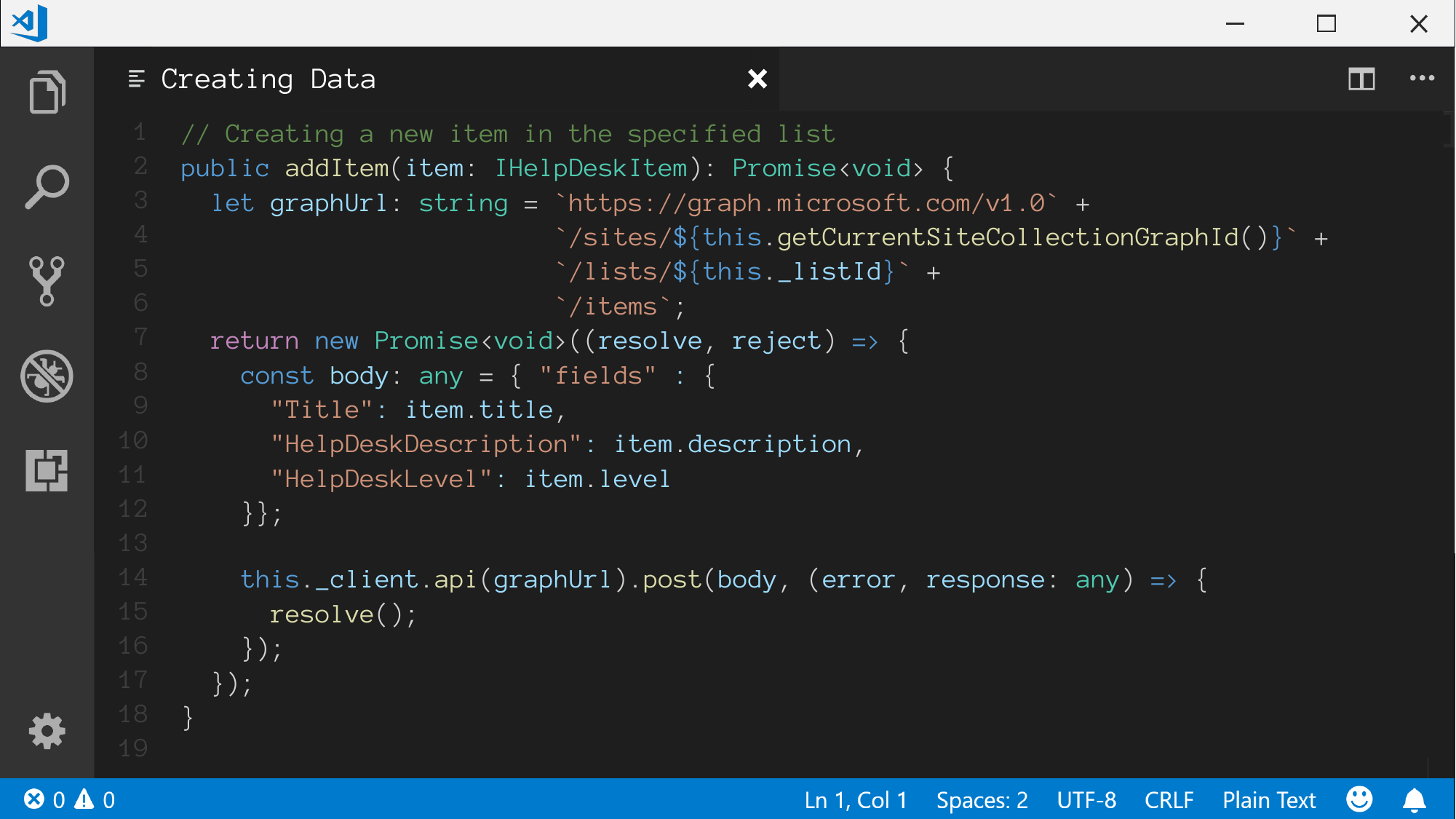

# Creating Data
// Creating a new item in the specified list
public addItem(item: IHelpDeskItem): Promise<void> {
  let graphUrl: string = `https://graph.microsoft.com/v1.0` +
                         `/sites/${this.getCurrentSiteCollectionGraphId()}` +
                         `/lists/${this._listId}` +
                         `/items`;
  return new Promise<void>((resolve, reject) => {
    const body: any = { "fields" : {
      "Title": item.title,
      "HelpDeskDescription": item.description,
      "HelpDeskLevel": item.level
    }};
    this._client.api(graphUrl).post(body, (error, response: any) => {
      resolve();
    });
  });
}